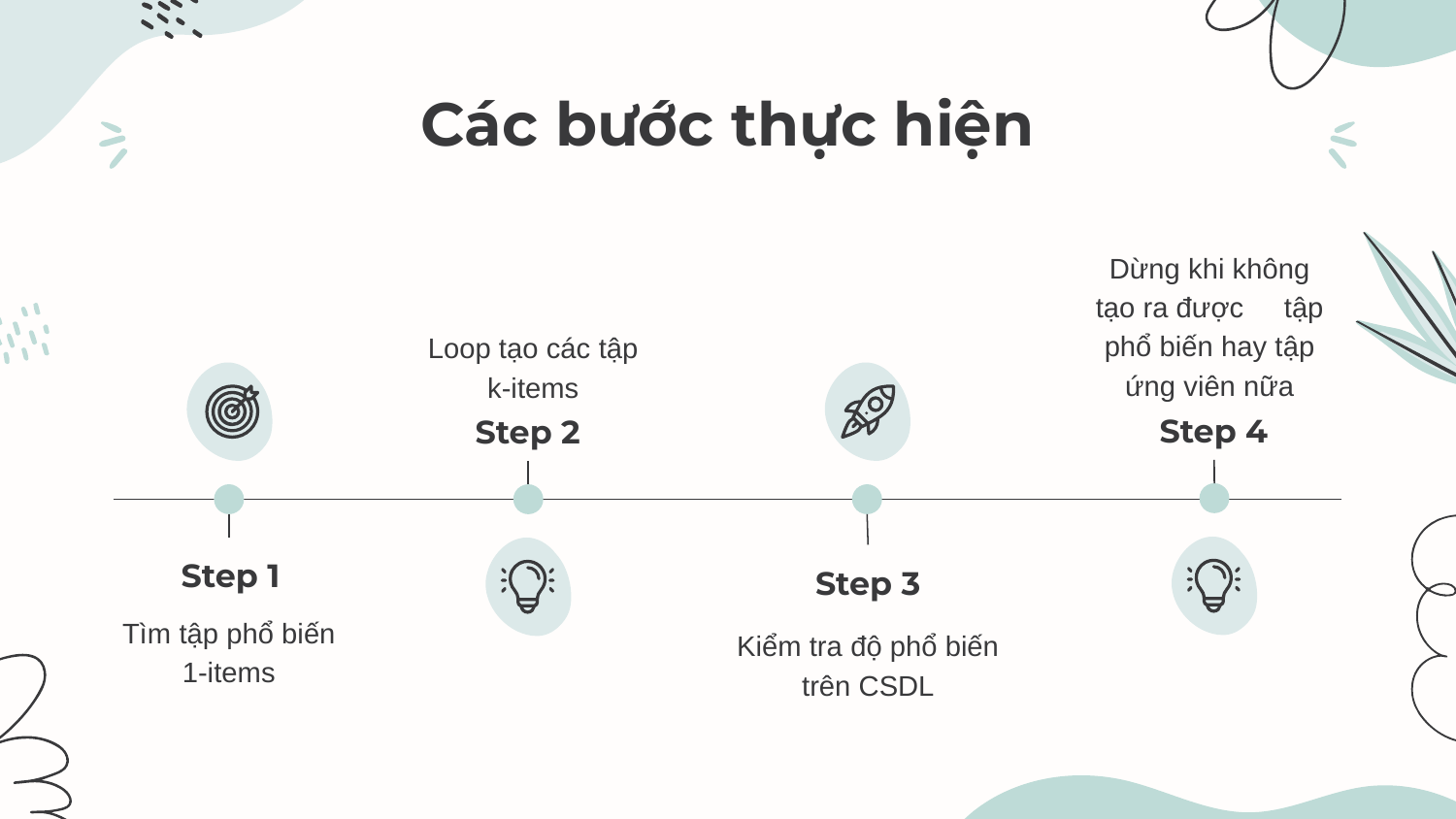

# Các bước thực hiện
Dừng khi không tạo ra được     tập phổ biến hay tập ứng viên nữa
Loop tạo các tập k-items

Step 4
Step 2

Step 1

Step 3

Tìm tập phổ biến 1-items
Kiểm tra độ phổ biến trên CSDL